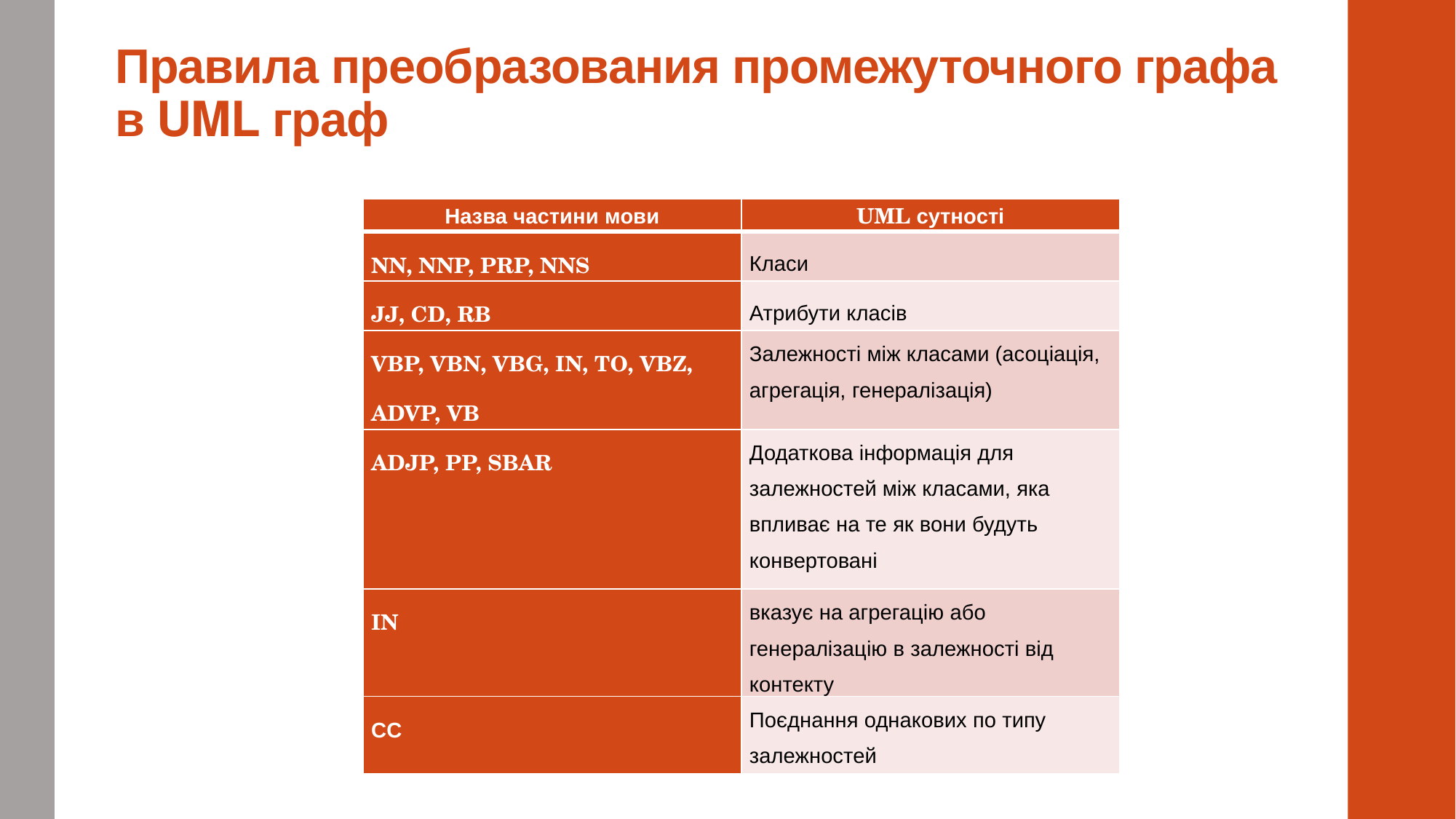

# Правила преобразования промежуточного графа в UML граф
| Назва частини мови | UML сутності |
| --- | --- |
| NN, NNP, PRP, NNS | Класи |
| JJ, CD, RB | Атрибути класів |
| VBP, VBN, VBG, IN, TO, VBZ, ADVP, VB | Залежності між класами (асоціація, агрегація, генералізація) |
| ADJP, PP, SBAR | Додаткова інформація для залежностей між класами, яка впливає на те як вони будуть конвертовані |
| IN | вказує на агрегацію або генералізацію в залежності від контекту |
| СС | Поєднання однакових по типу залежностей |